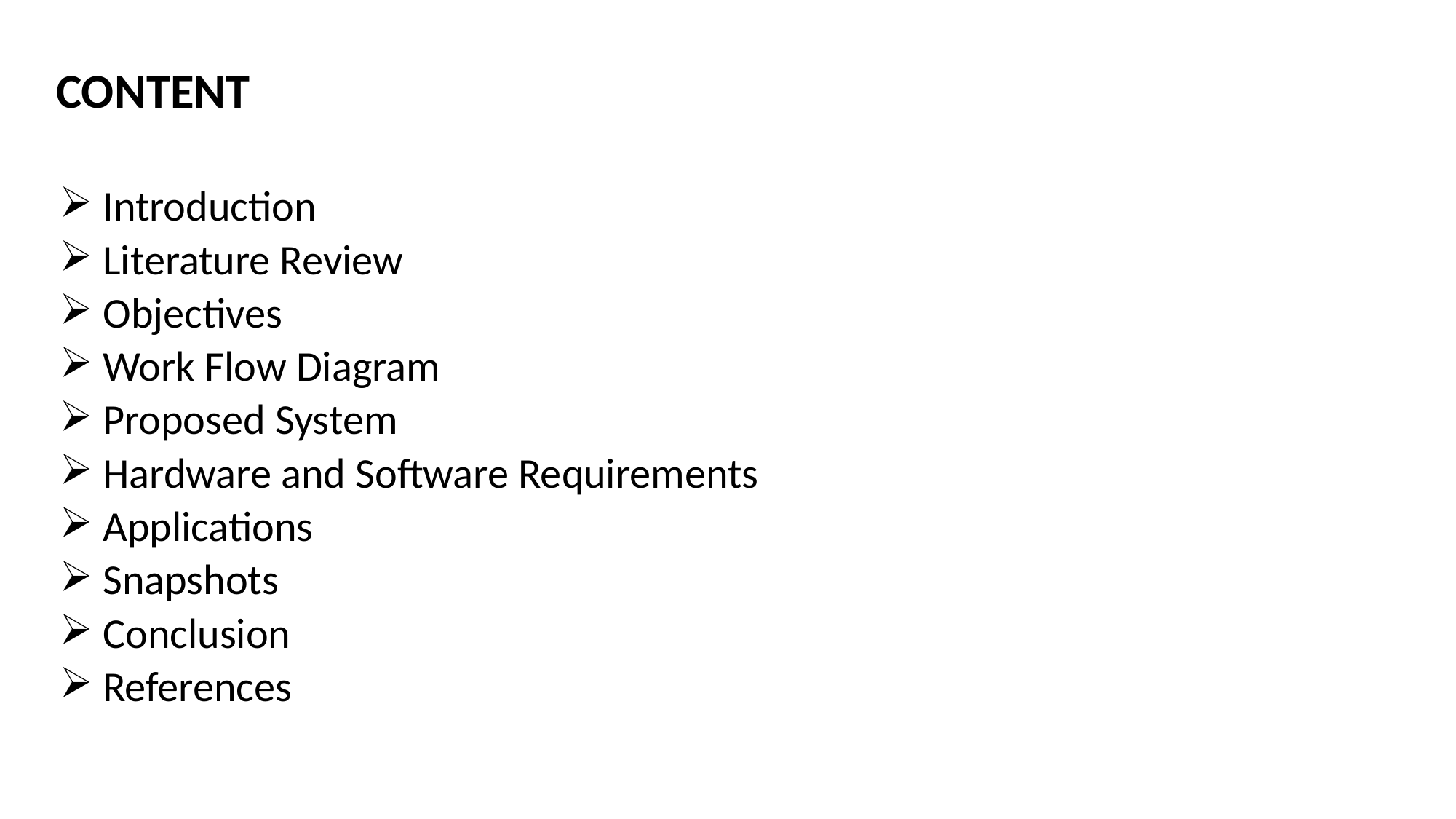

# CONTENT
 Introduction
 Literature Review
 Objectives
 Work Flow Diagram
 Proposed System
 Hardware and Software Requirements
 Applications
 Snapshots
 Conclusion
 References